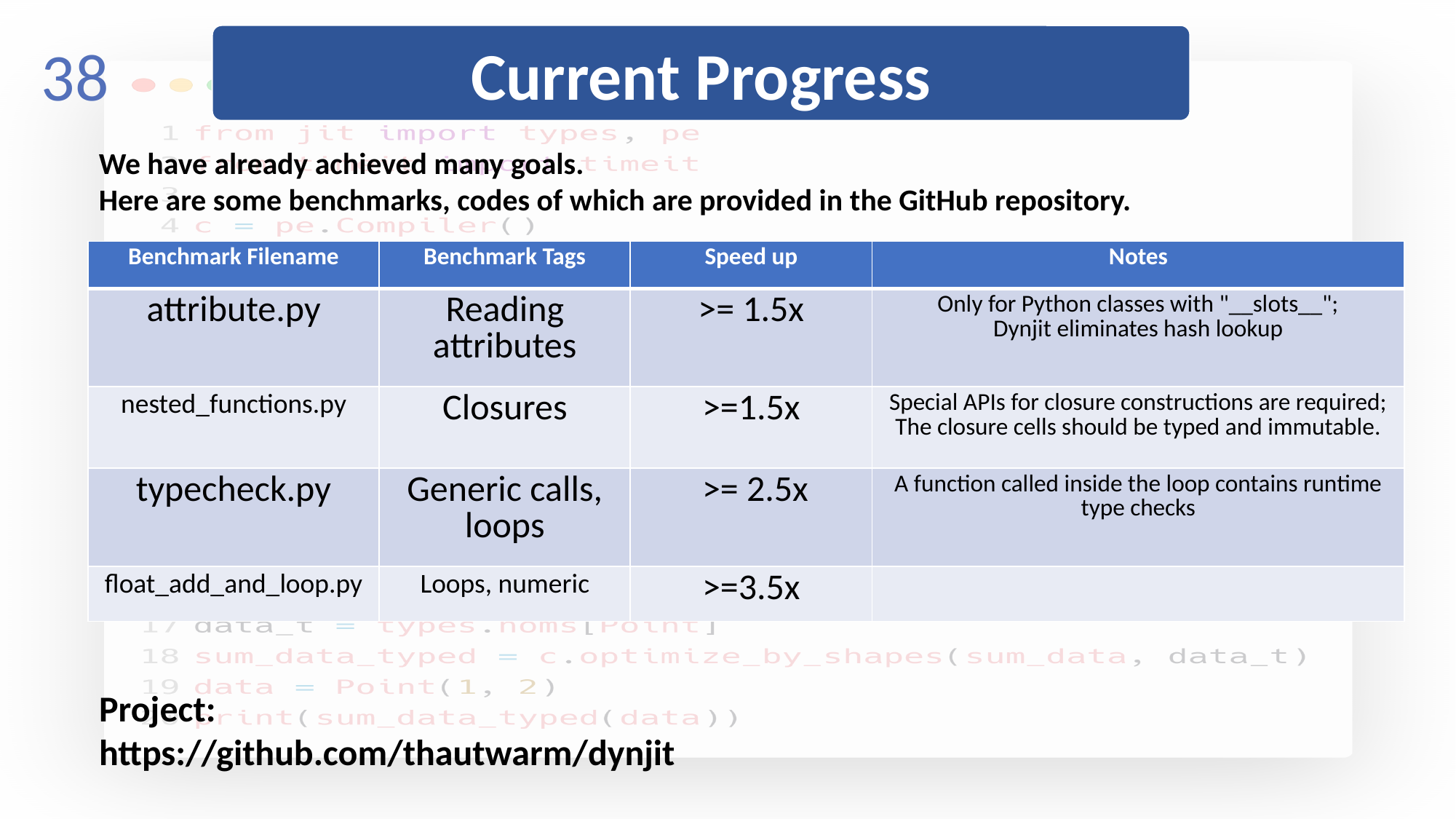

Current Progress
38
We have already achieved many goals.
Here are some benchmarks, codes of which are provided in the GitHub repository.
| Benchmark Filename | Benchmark Tags | Speed up | Notes |
| --- | --- | --- | --- |
| attribute.py | Reading attributes | >= 1.5x | Only for Python classes with "\_\_slots\_\_"; Dynjit eliminates hash lookup |
| nested\_functions.py | Closures | >=1.5x | Special APIs for closure constructions are required; The closure cells should be typed and immutable. |
| typecheck.py | Generic calls, loops | >= 2.5x | A function called inside the loop contains runtime type checks |
| float\_add\_and\_loop.py | Loops, numeric | >=3.5x |  |
Project:   https://github.com/thautwarm/dynjit